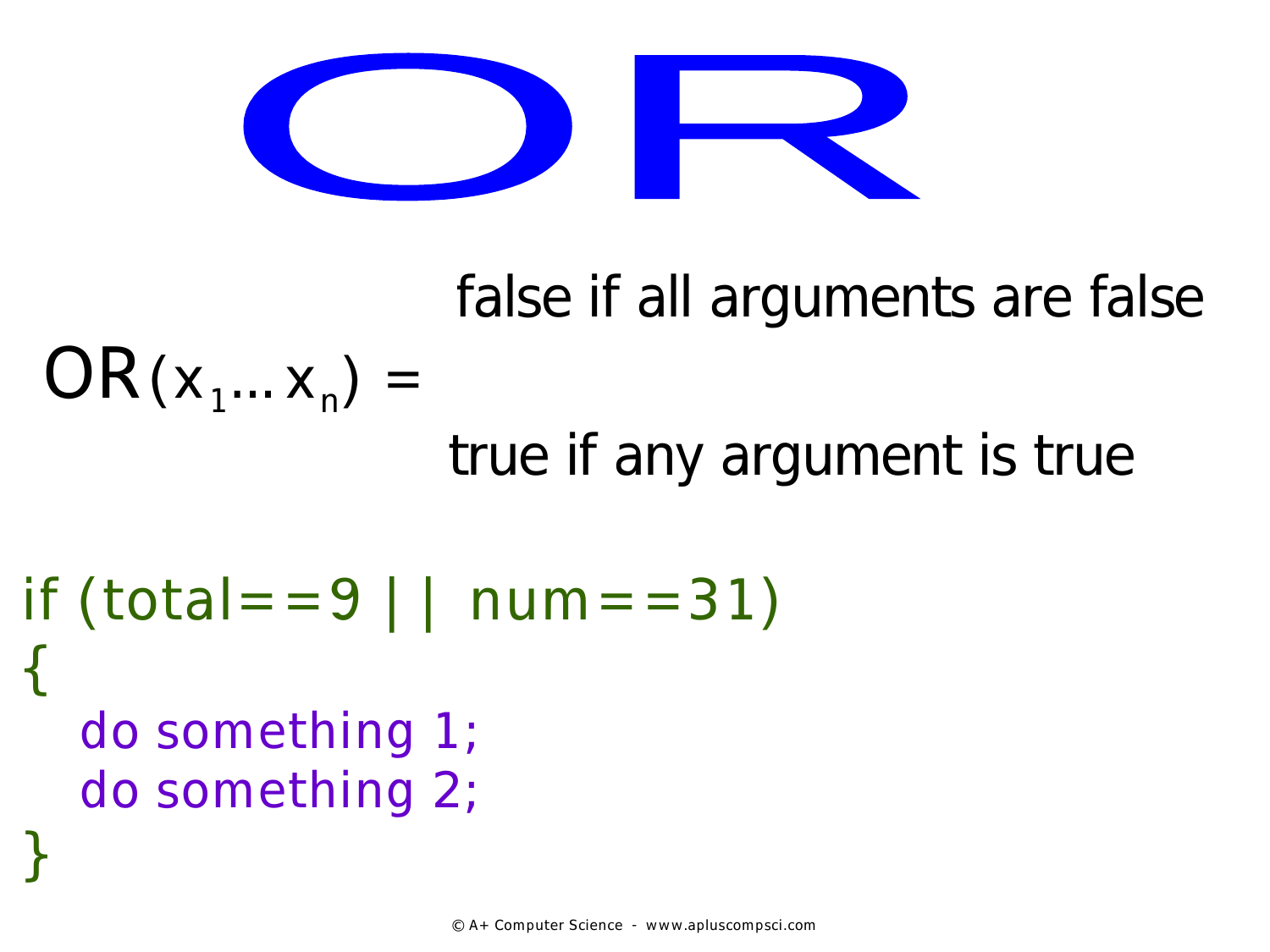

OR
			   false if all arguments are false
 OR(x1…xn) =
			   true if any argument is true

if (total==9 || num==31)
{
    do something 1;
    do something 2;
}

© A+ Computer Science  -  www.apluscompsci.com